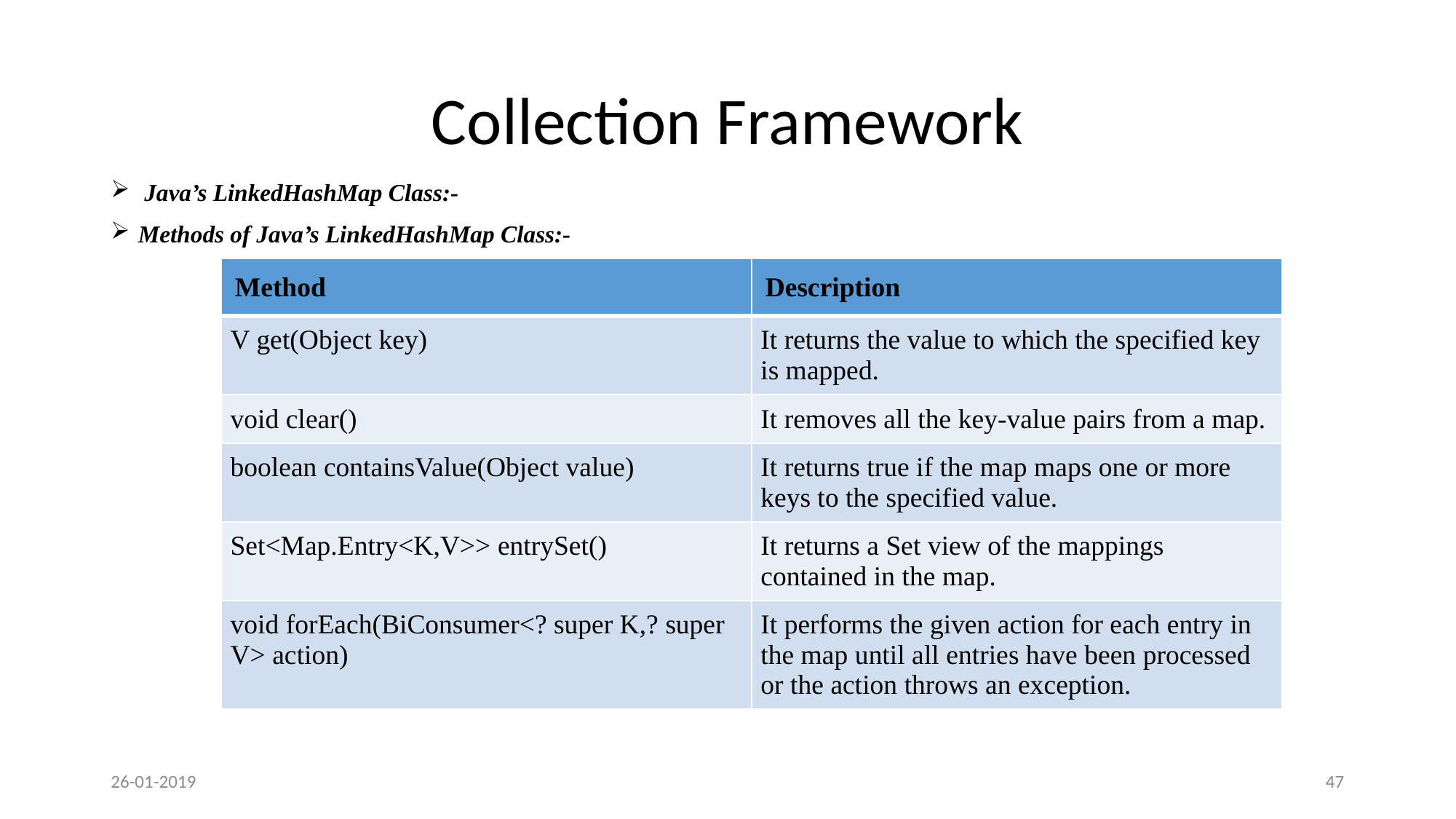

# Collection Framework
 Java’s LinkedHashMap Class:-
Methods of Java’s LinkedHashMap Class:-

| Method | Description |
| --- | --- |
| V get(Object key) | It returns the value to which the specified key is mapped. |
| void clear() | It removes all the key-value pairs from a map. |
| boolean containsValue(Object value) | It returns true if the map maps one or more keys to the specified value. |
| Set<Map.Entry<K,V>> entrySet() | It returns a Set view of the mappings contained in the map. |
| void forEach(BiConsumer<? super K,? super V> action) | It performs the given action for each entry in the map until all entries have been processed or the action throws an exception. |
26-01-2019
47